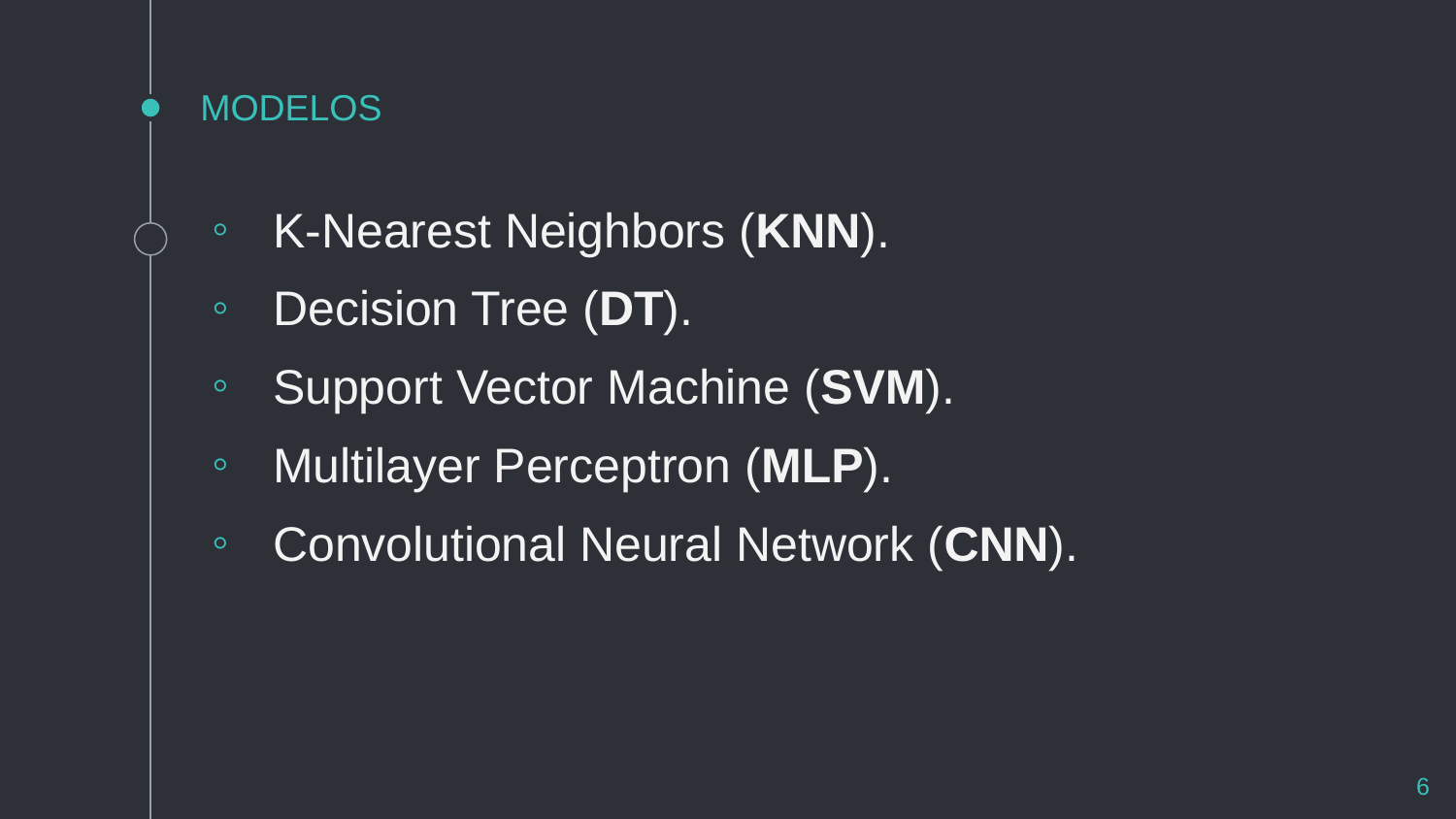

# MODELOS
K-Nearest Neighbors (KNN).
Decision Tree (DT).
Support Vector Machine (SVM).
Multilayer Perceptron (MLP).
Convolutional Neural Network (CNN).
6